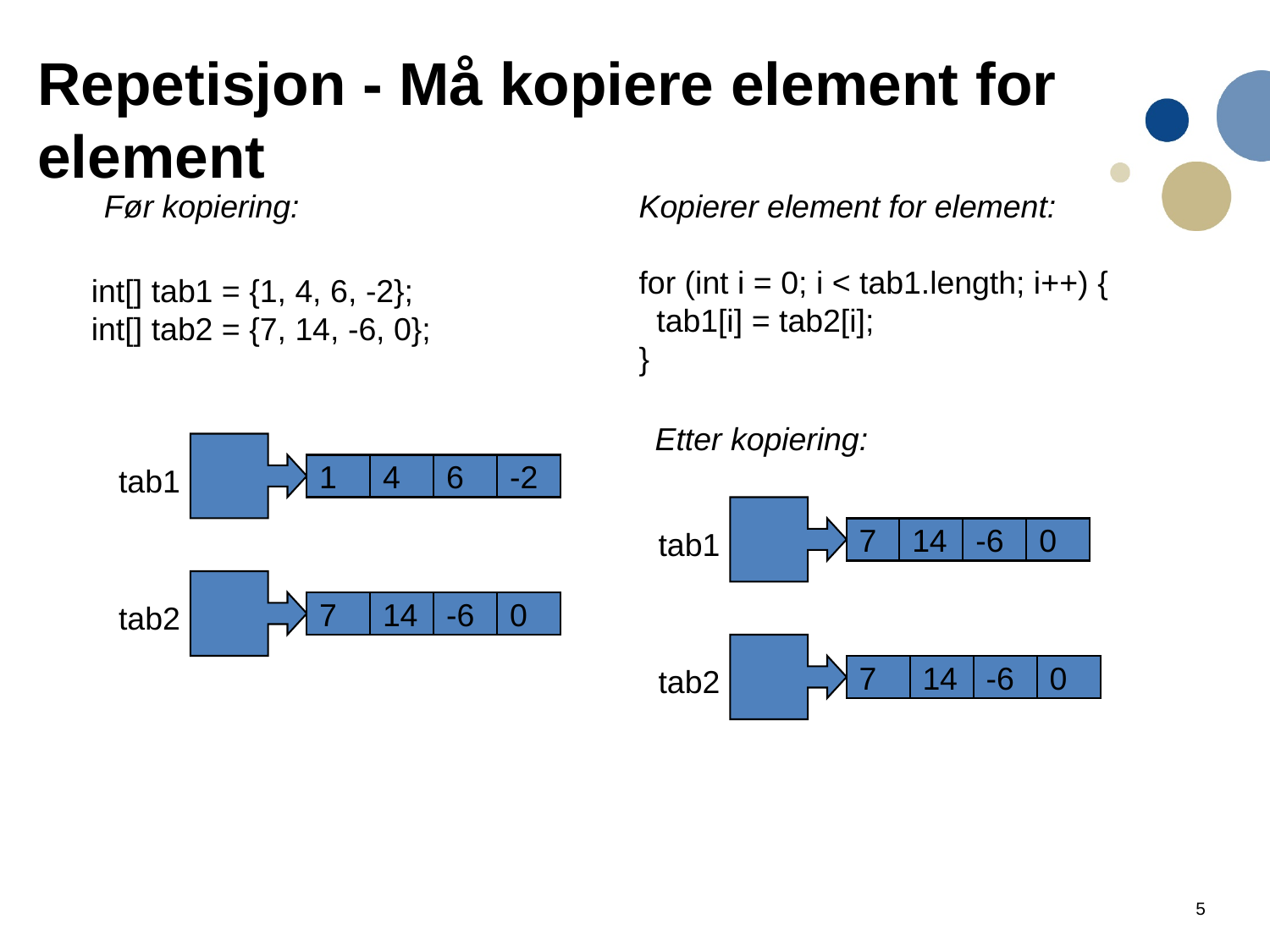

# Repetisjon - Må kopiere element for element
Før kopiering:
Kopierer element for element:

for (int i = 0; i < tab1.length; i++) {
  tab1[i] = tab2[i];
}

int[] tab1 = {1, 4, 6, -2};
int[] tab2 = {7, 14, -6, 0};

Etter kopiering:

tab1
1
4
6
-2

tab1
7
14
-6
0

tab2
7
14
-6
0

tab2
7
14
-6
0